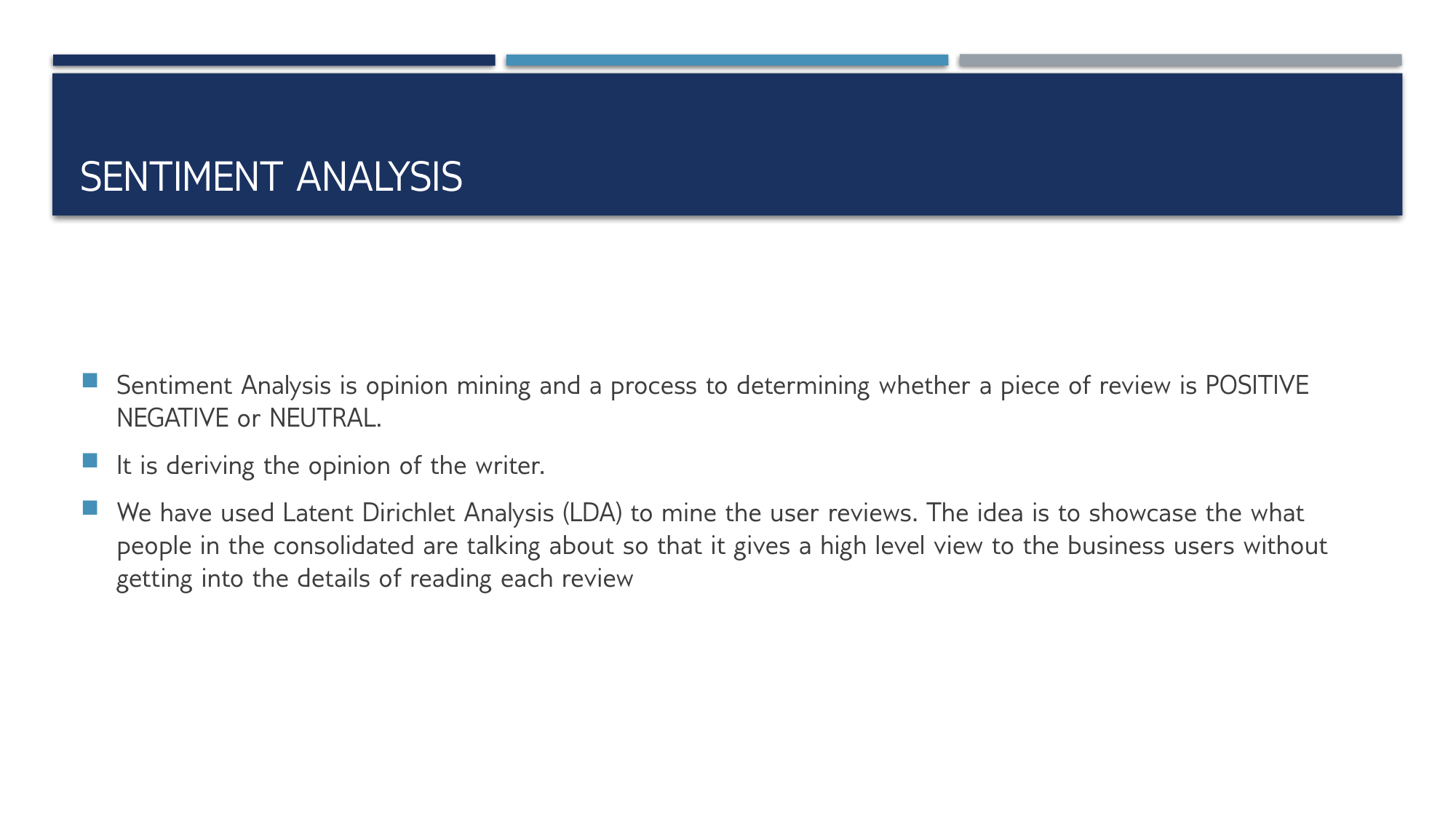

# Sentiment analysis
Sentiment Analysis is opinion mining and a process to determining whether a piece of review is POSITIVE NEGATIVE or NEUTRAL.
It is deriving the opinion of the writer.
We have used Latent Dirichlet Analysis (LDA) to mine the user reviews. The idea is to showcase the what people in the consolidated are talking about so that it gives a high level view to the business users without getting into the details of reading each review